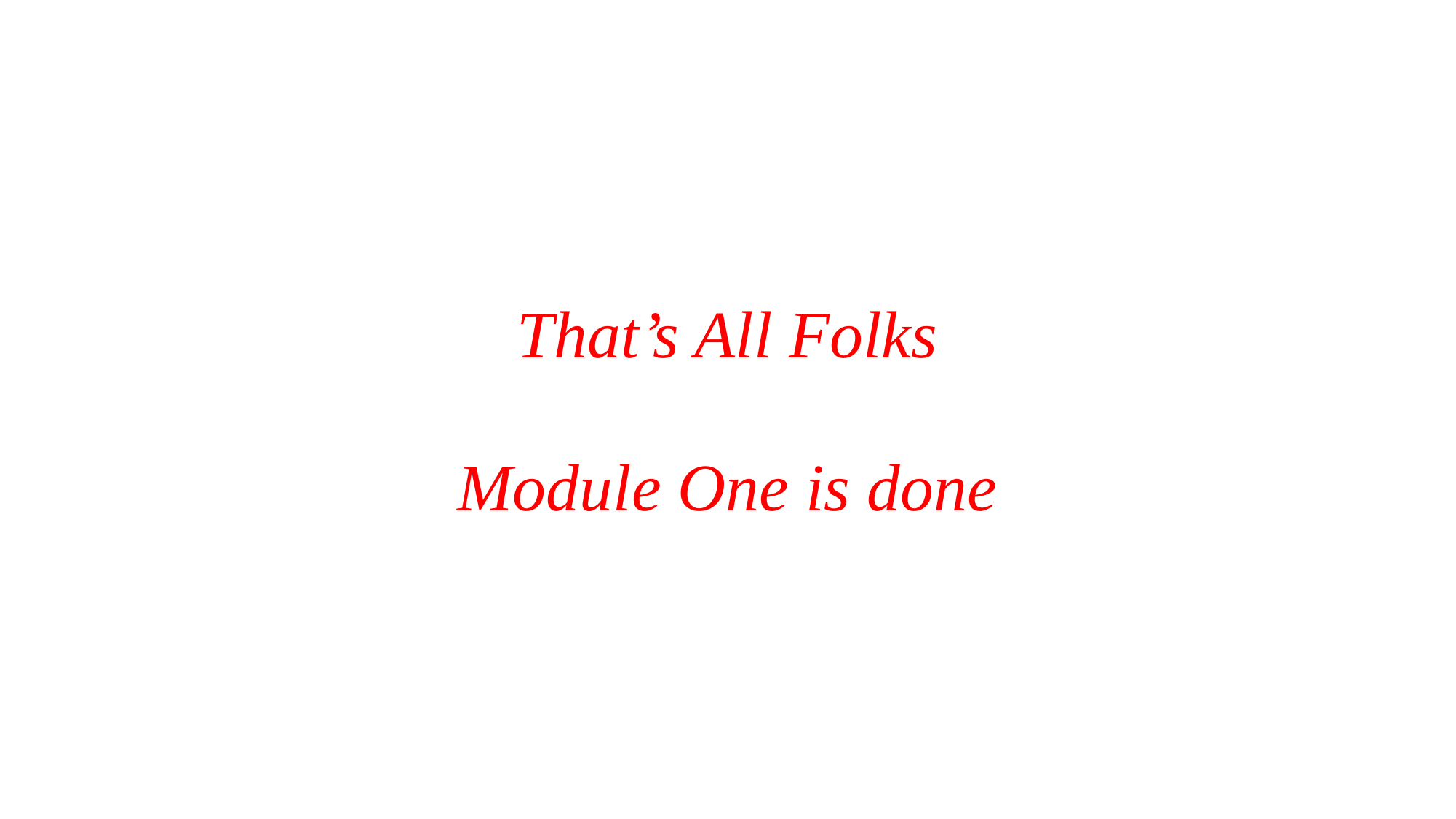

That’s All Folks

Module One is done